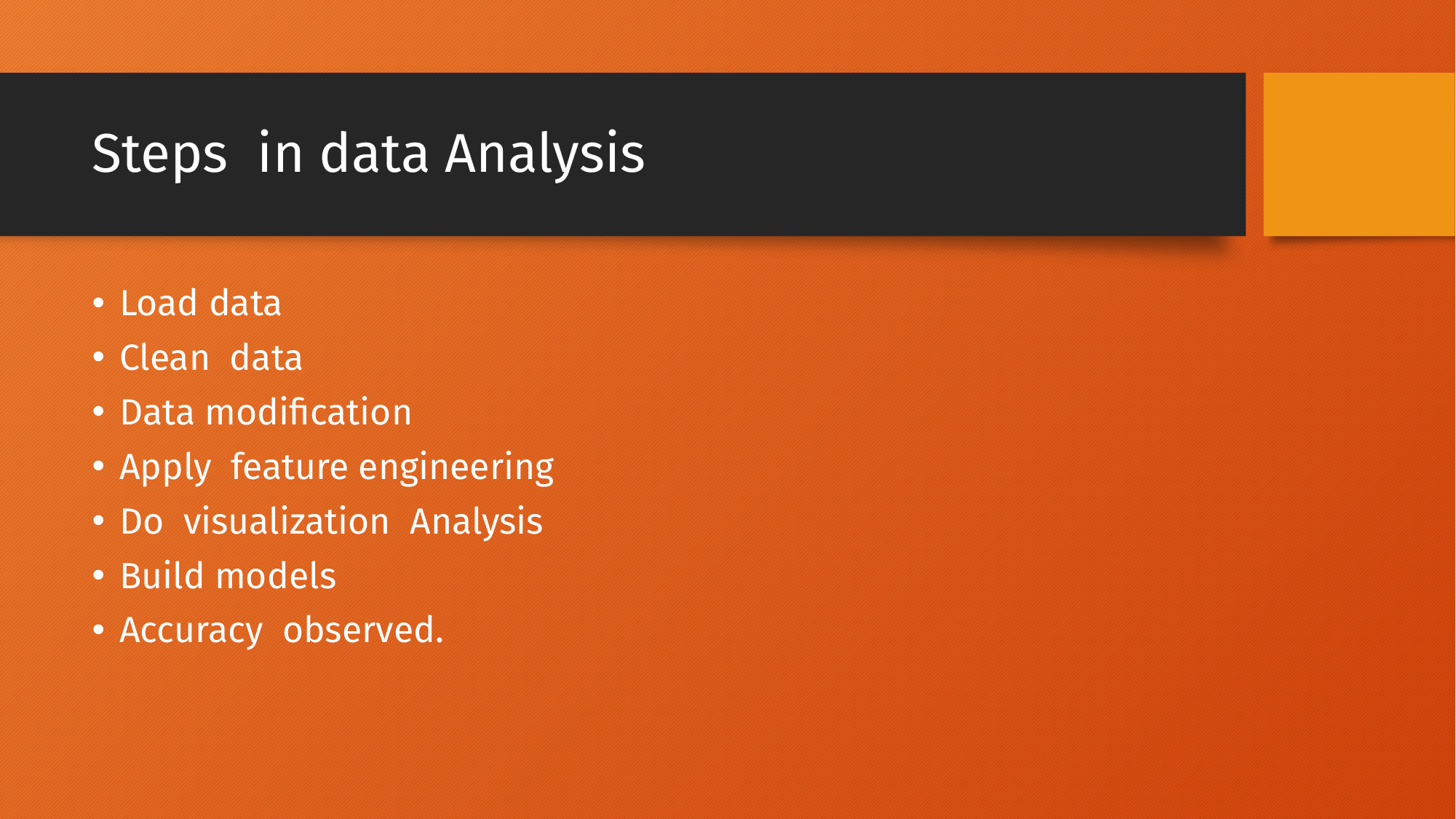

# Steps  in data Analysis
Load data
Clean  data
Data modification
Apply  feature engineering
Do  visualization  Analysis
Build models
Accuracy  observed.